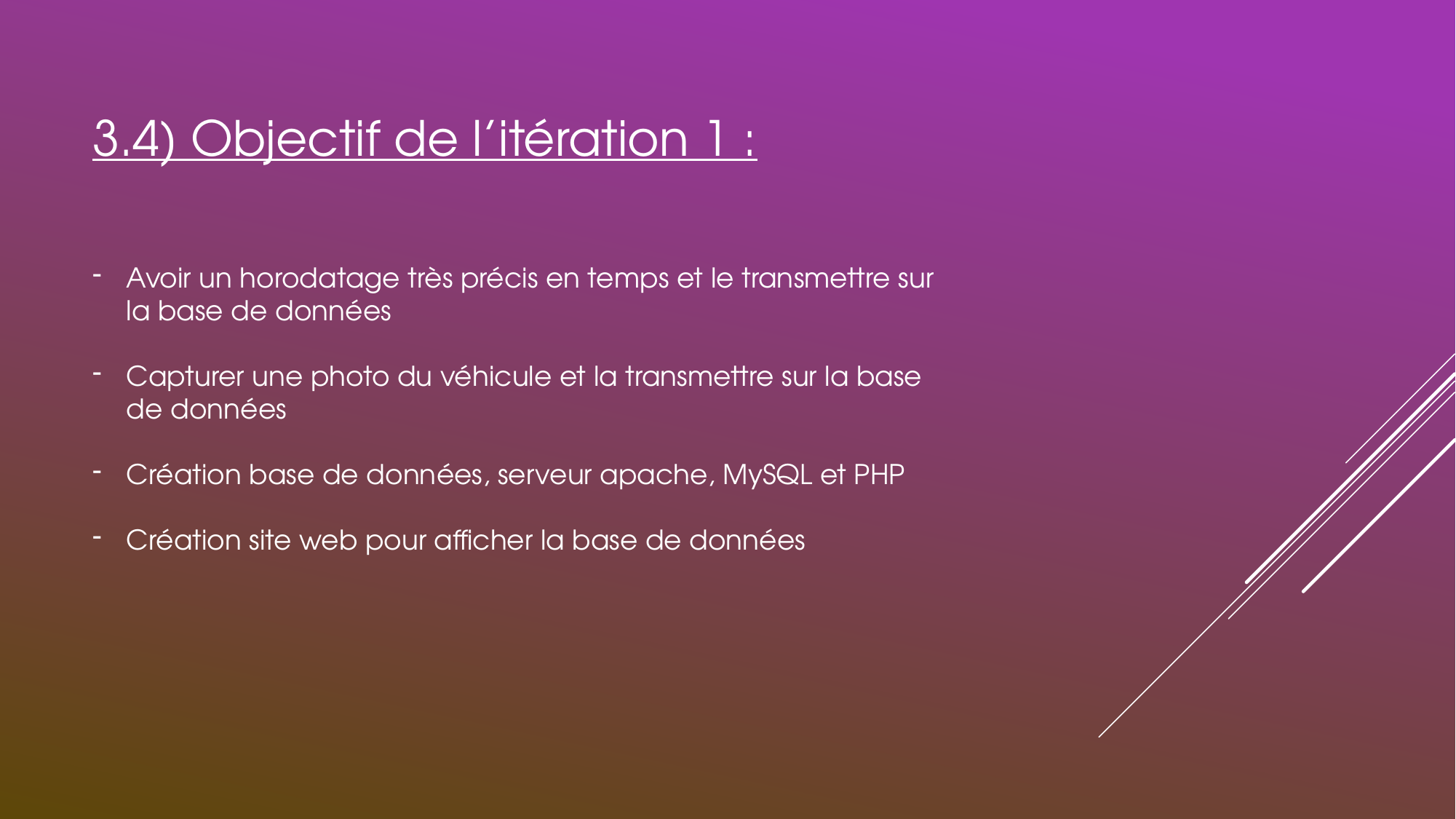

3.4) Objectif de l’itération 1 :
Avoir un horodatage très précis en temps et le transmettre sur la base de données

Capturer une photo du véhicule et la transmettre sur la base de données

Création base de données, serveur apache, MySQL et PHP

Création site web pour afficher la base de données